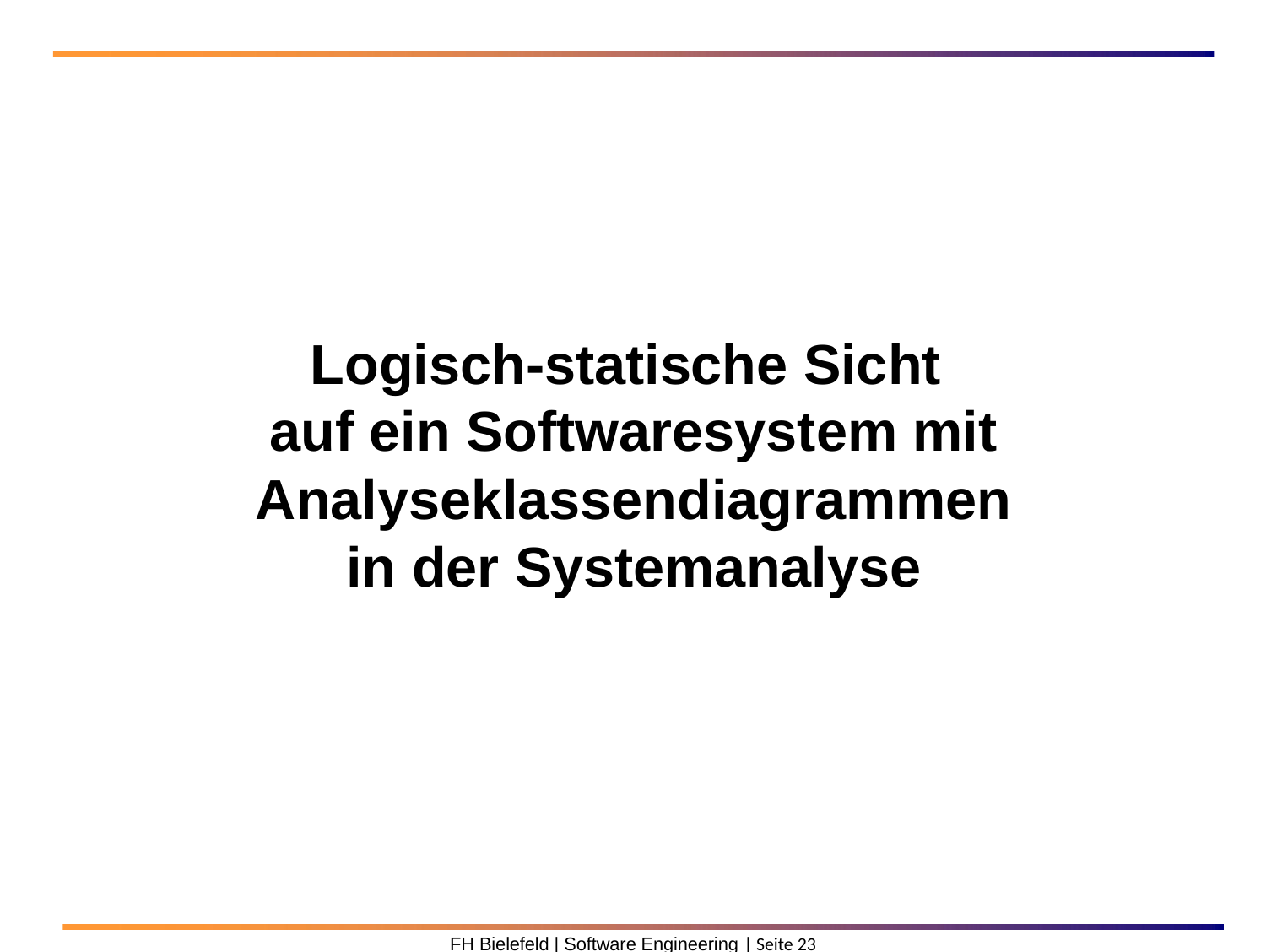

Logisch-statische Sicht
auf ein Softwaresystem mit Analyseklassendiagrammen
in der Systemanalyse